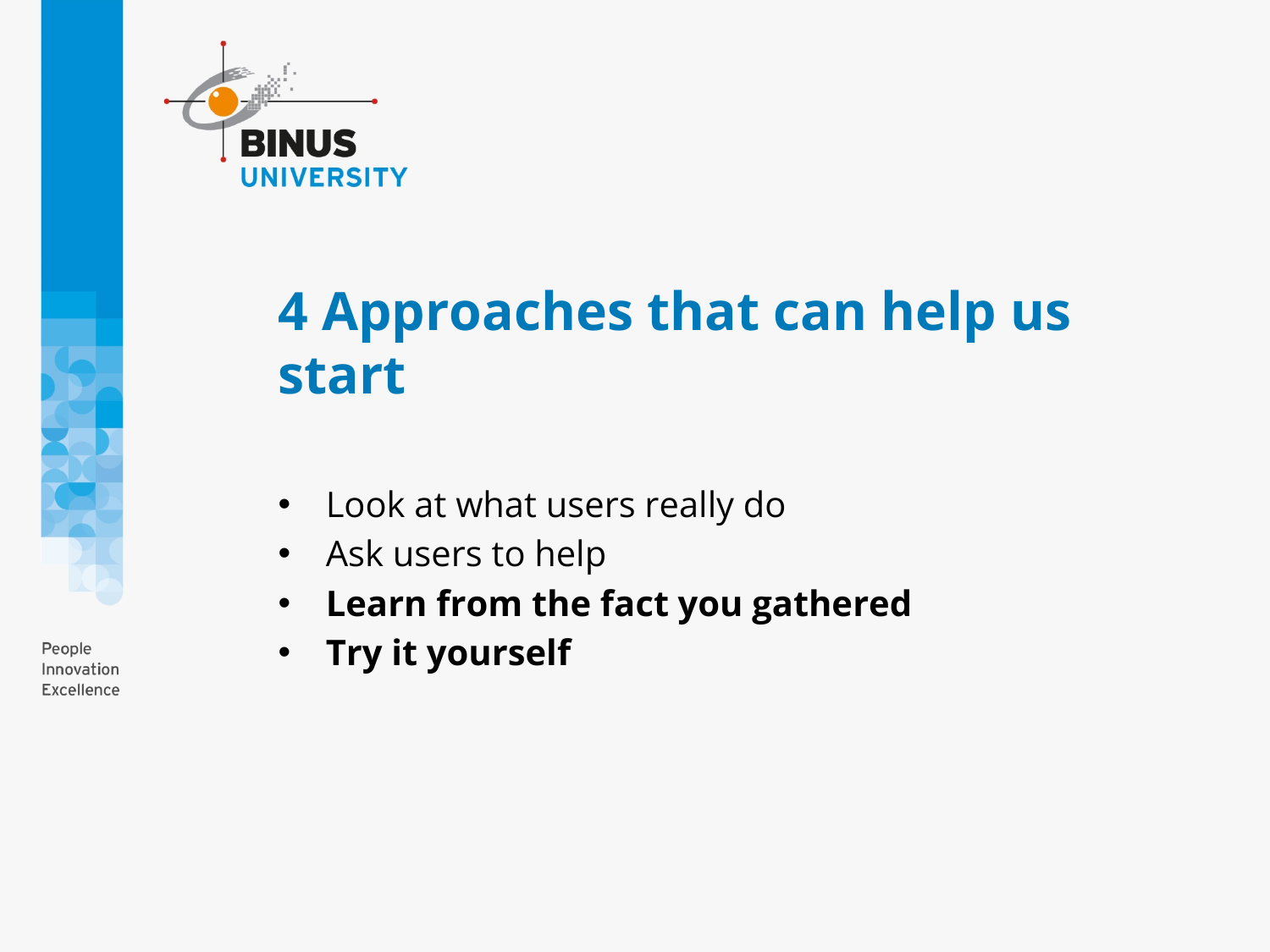

# 4 Approaches that can help us start

Look at what users really do
Ask users to help
Learn from the fact you gathered
Try it yourself